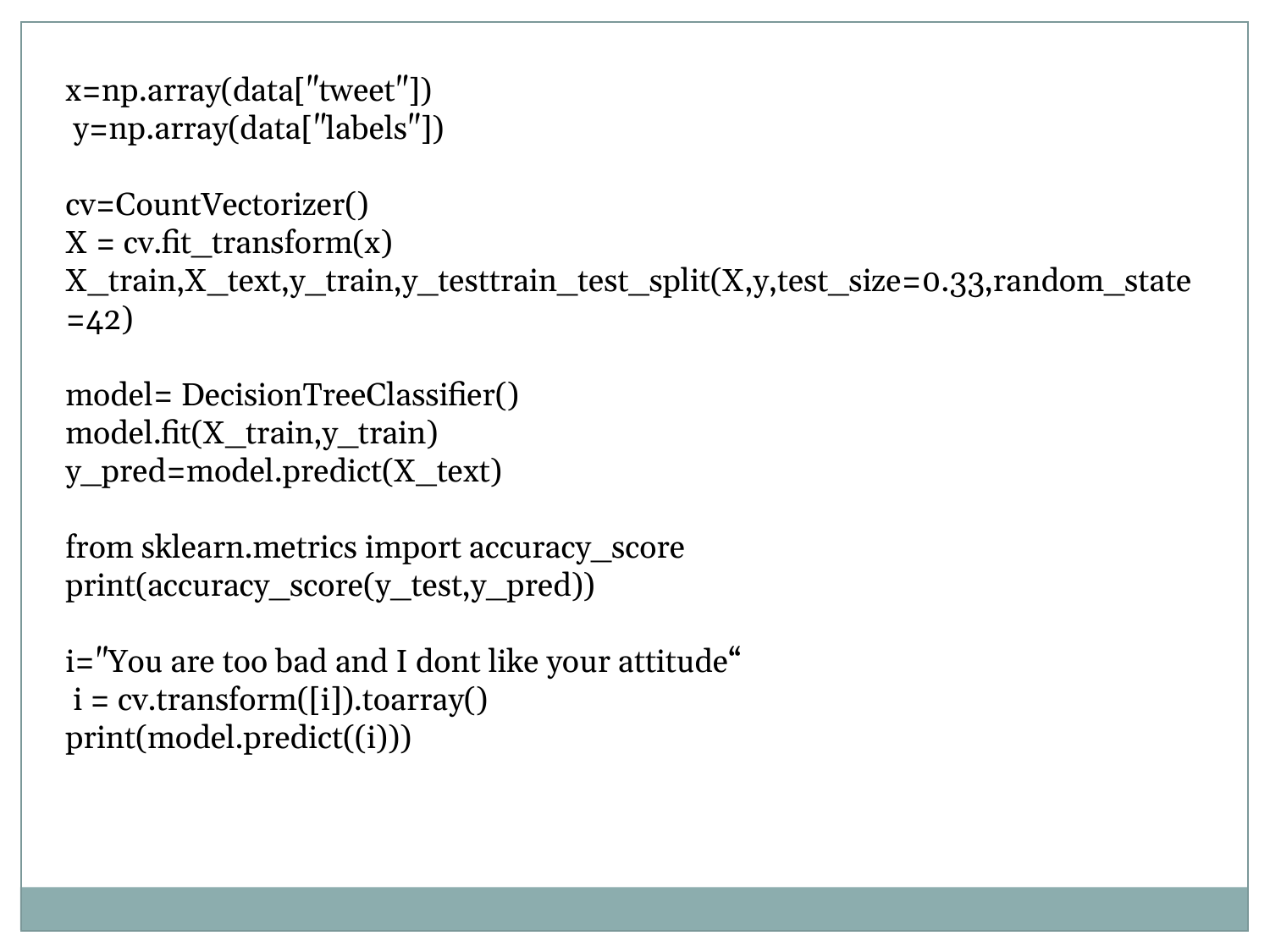

x=np.array(data["tweet"])
 y=np.array(data["labels"])

cv=CountVectorizer()
X = cv.fit_transform(x)
X_train,X_text,y_train,y_testtrain_test_split(X,y,test_size=0.33,random_state=42)

model= DecisionTreeClassifier()
model.fit(X_train,y_train)
y_pred=model.predict(X_text)

from sklearn.metrics import accuracy_score print(accuracy_score(y_test,y_pred))

i="You are too bad and I dont like your attitude“
 i = cv.transform([i]).toarray()
print(model.predict((i)))